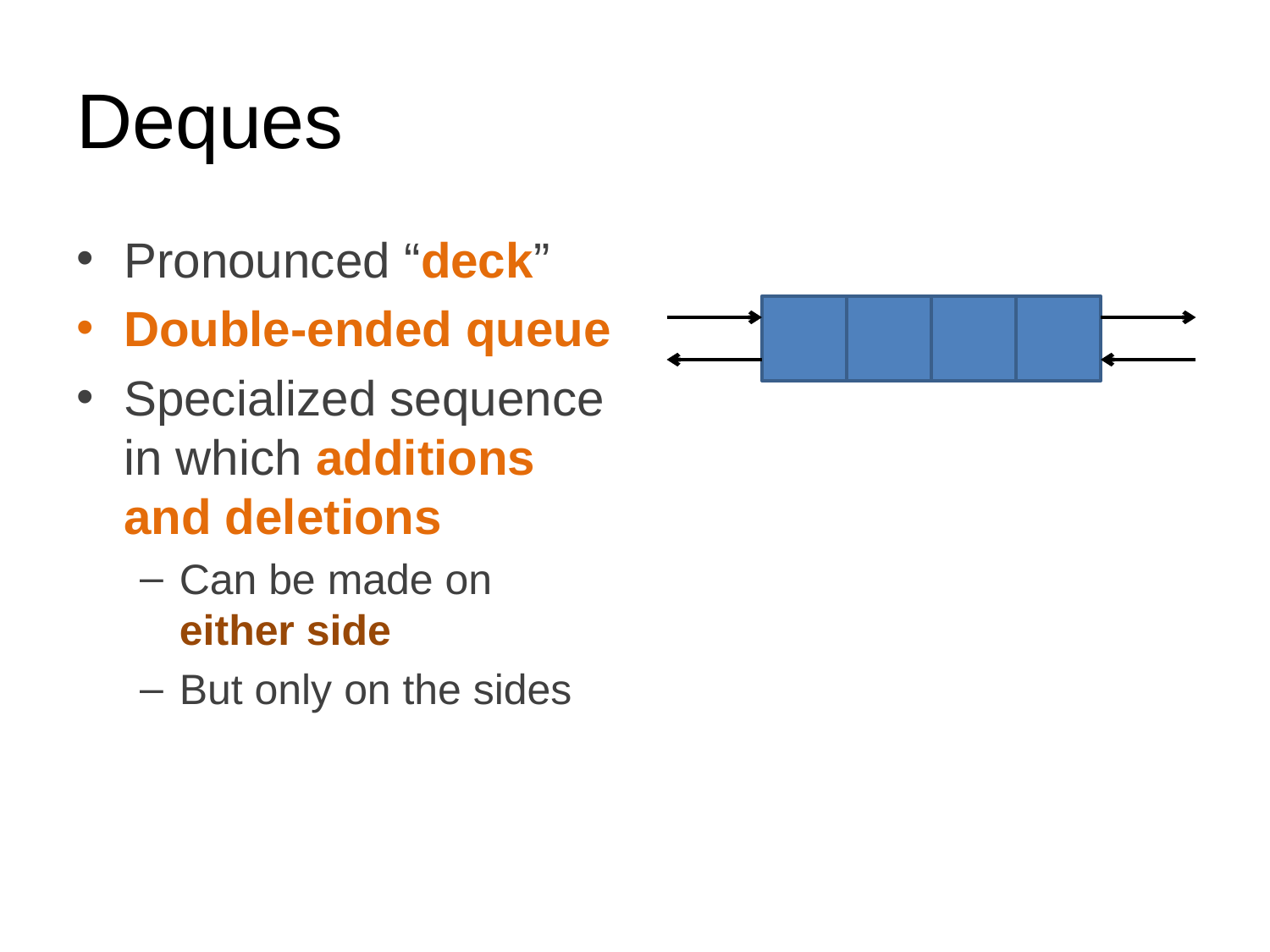

# Deques
Pronounced “deck”
Double-ended queue
Specialized sequence in which additions and deletions
Can be made on either side
But only on the sides